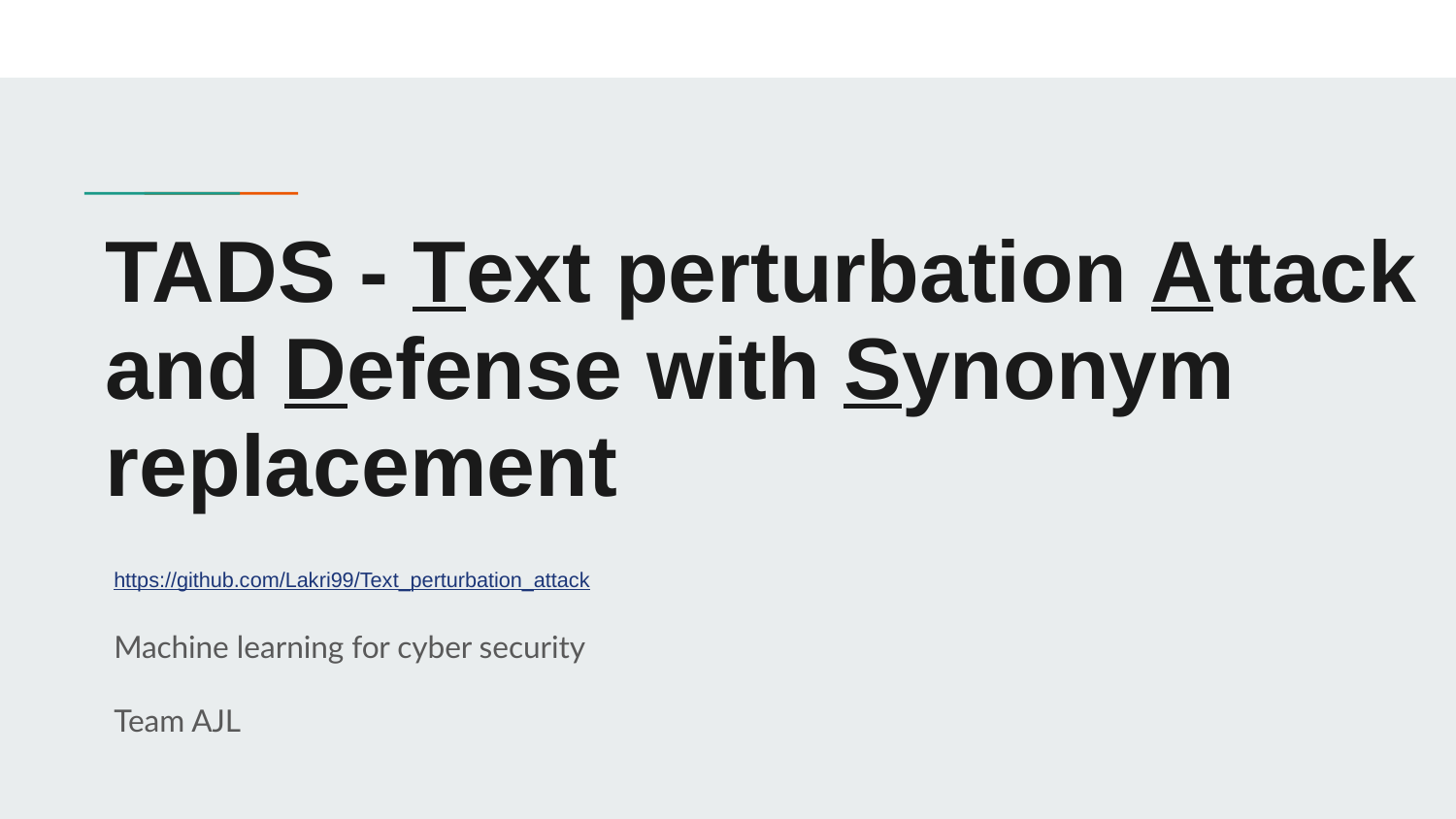

# TADS - Text perturbation Attack and Defense with Synonym replacement
https://github.com/Lakri99/Text_perturbation_attack

Machine learning for cyber security

Team AJL